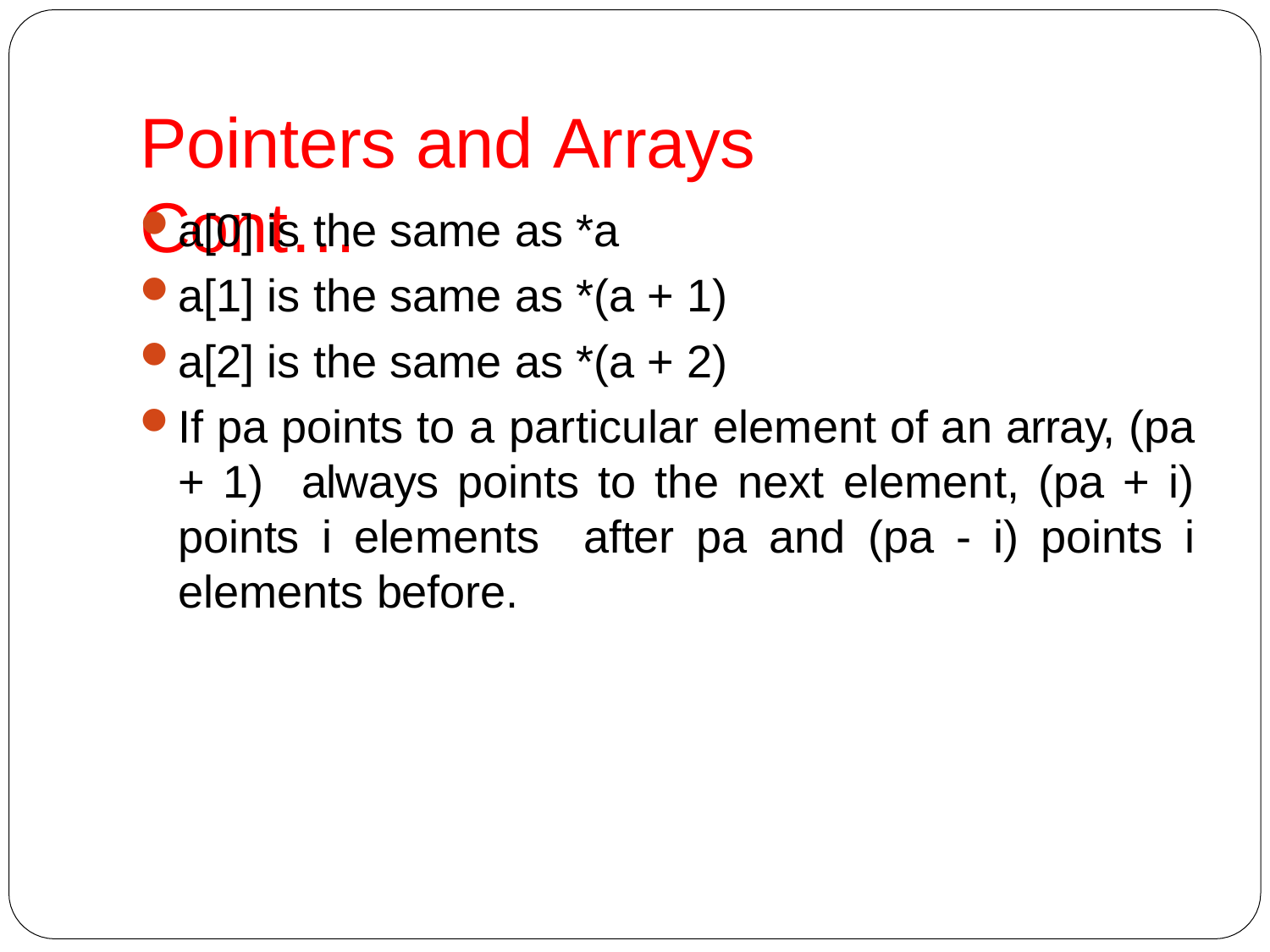

# Pointers and Arrays Cont…
a[0] is the same as *a
a[1] is the same as *(a + 1)
a[2] is the same as *(a + 2)
If pa points to a particular element of an array, (pa + 1)  always points to the next element, (pa + i) points i elements  after pa and (pa - i) points i elements before.